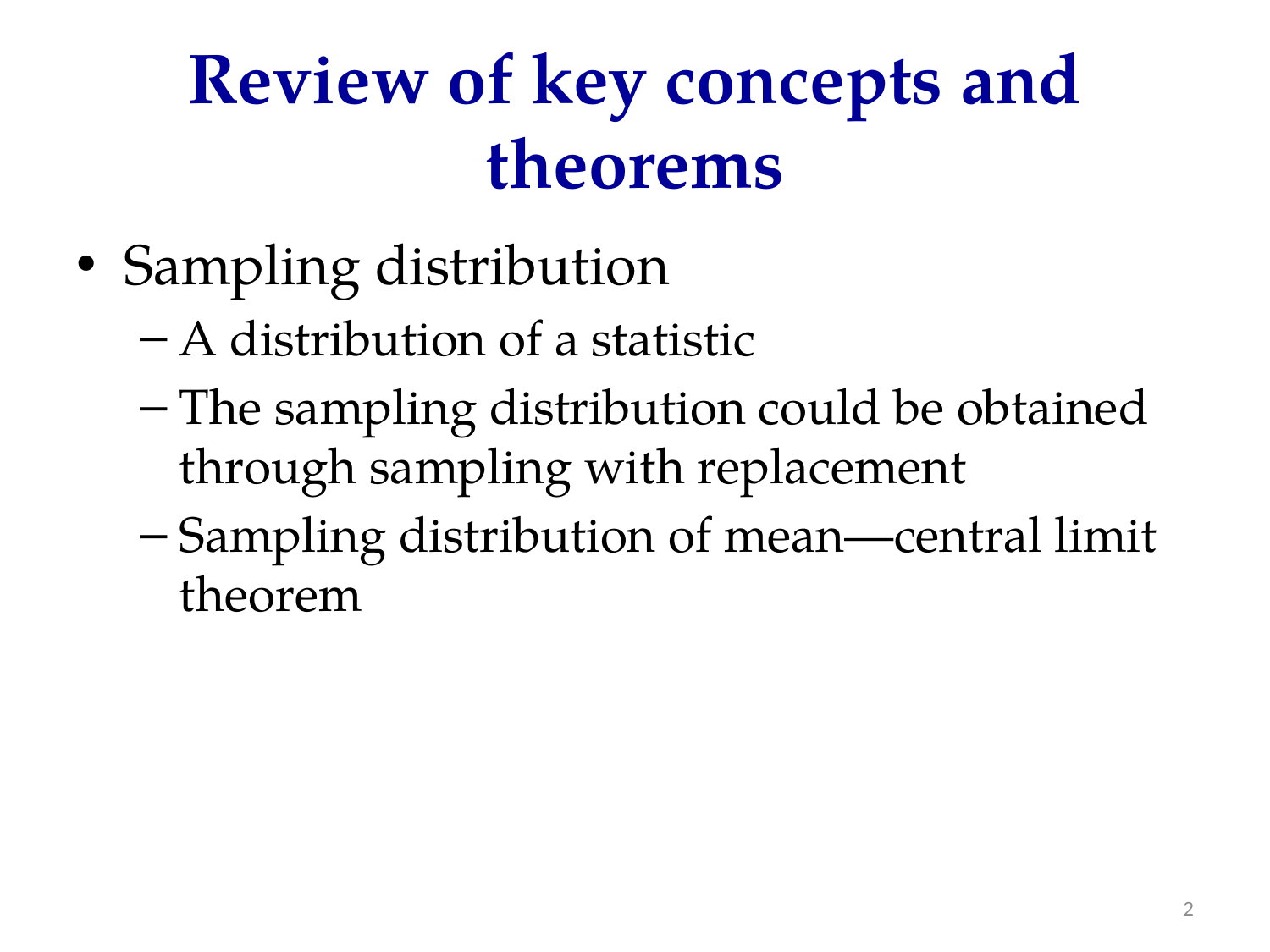

# Review of key concepts and theorems
Sampling distribution
A distribution of a statistic
The sampling distribution could be obtained through sampling with replacement
Sampling distribution of mean—central limit theorem
2